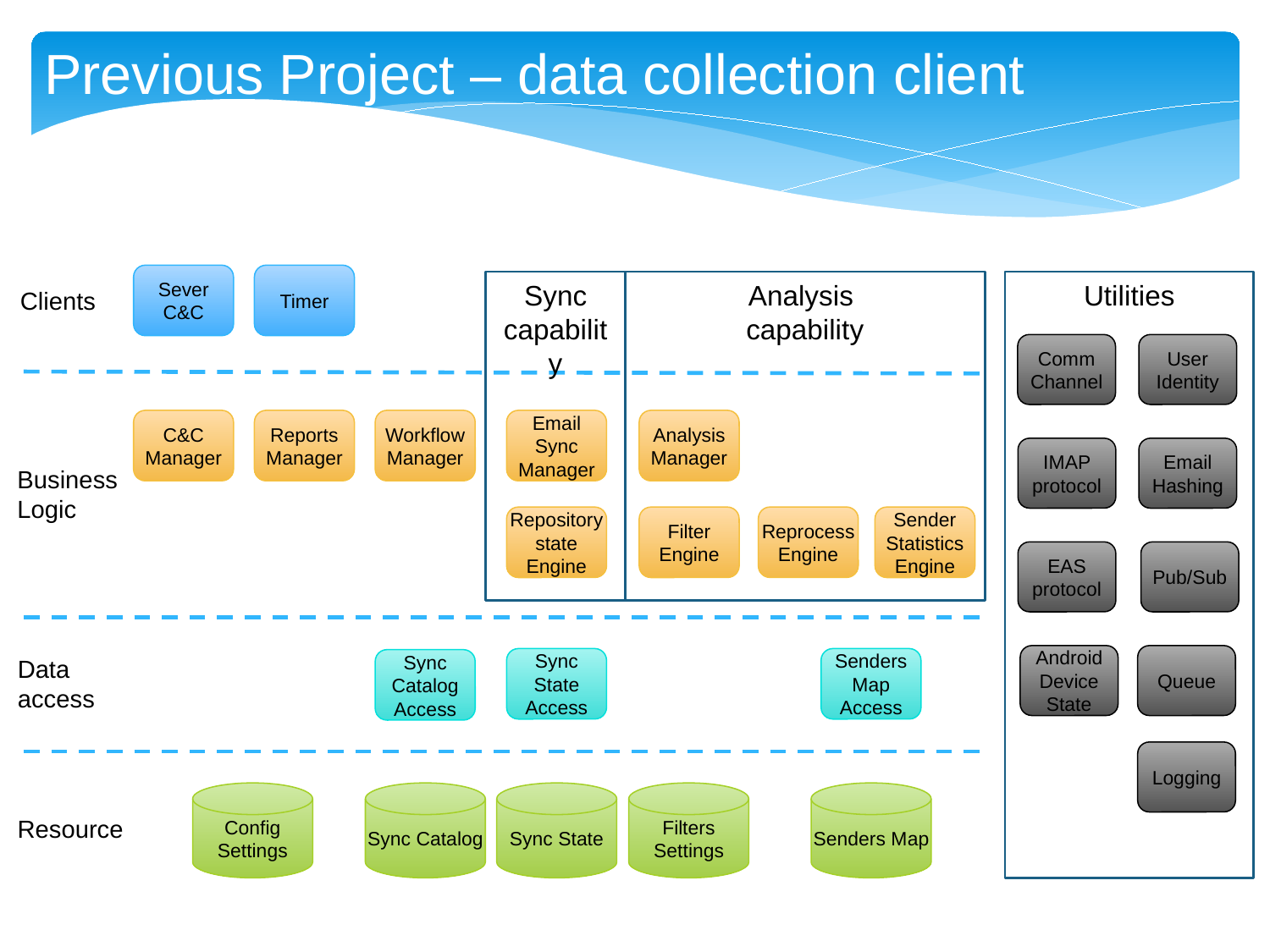

Previous Project – data collection client
Sever C&C
Timer
Sync capability
Analysis
capability
Utilities
Clients
Comm
Channel
User Identity
C&C Manager
Reports Manager
Workflow Manager
Email Sync Manager
Analysis Manager
IMAP protocol
Email Hashing
Business
Logic
Reprocess Engine
Filter Engine
Repository state Engine
Sender Statistics Engine
EAS protocol
Pub/Sub
Android Device State
Queue
Data
access
Senders Map Access
Sync State Access
Sync Catalog
Access
Logging
Config Settings
Sync Catalog
Sync State
Filters Settings
Senders Map
Resource